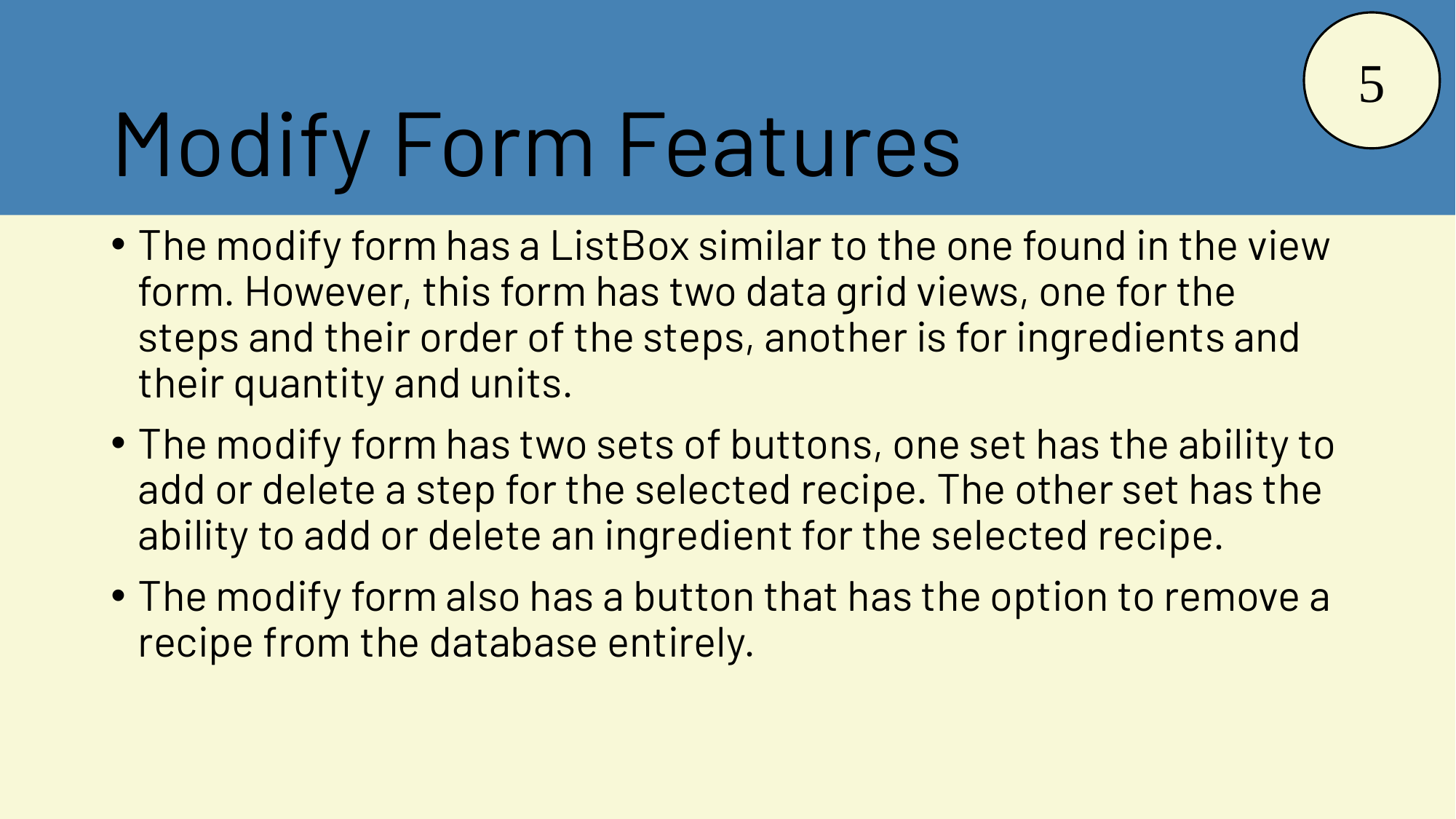

4

5
6
Modify Form Features

The modify form has a ListBox similar to the one found in the view form. However, this form has two data grid views, one for the steps and their order of the steps, another is for ingredients and their quantity and units.
The modify form has two sets of buttons, one set has the ability to add or delete a step for the selected recipe. The other set has the ability to add or delete an ingredient for the selected recipe.
The modify form also has a button that has the option to remove a recipe from the database entirely.